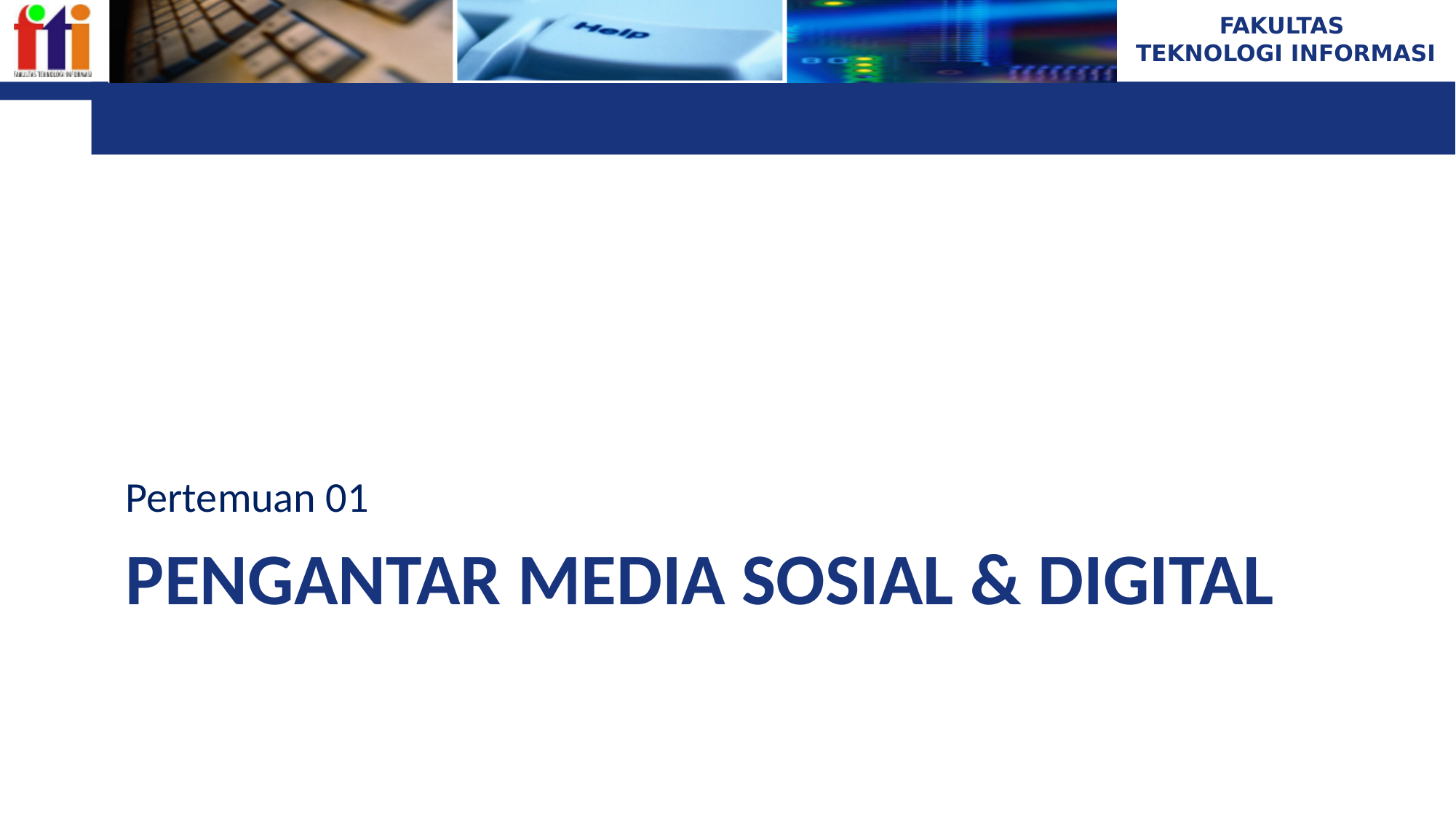

Pertemuan 01
# PENGANTAR MEDIA SOSIAL & DIGITAL